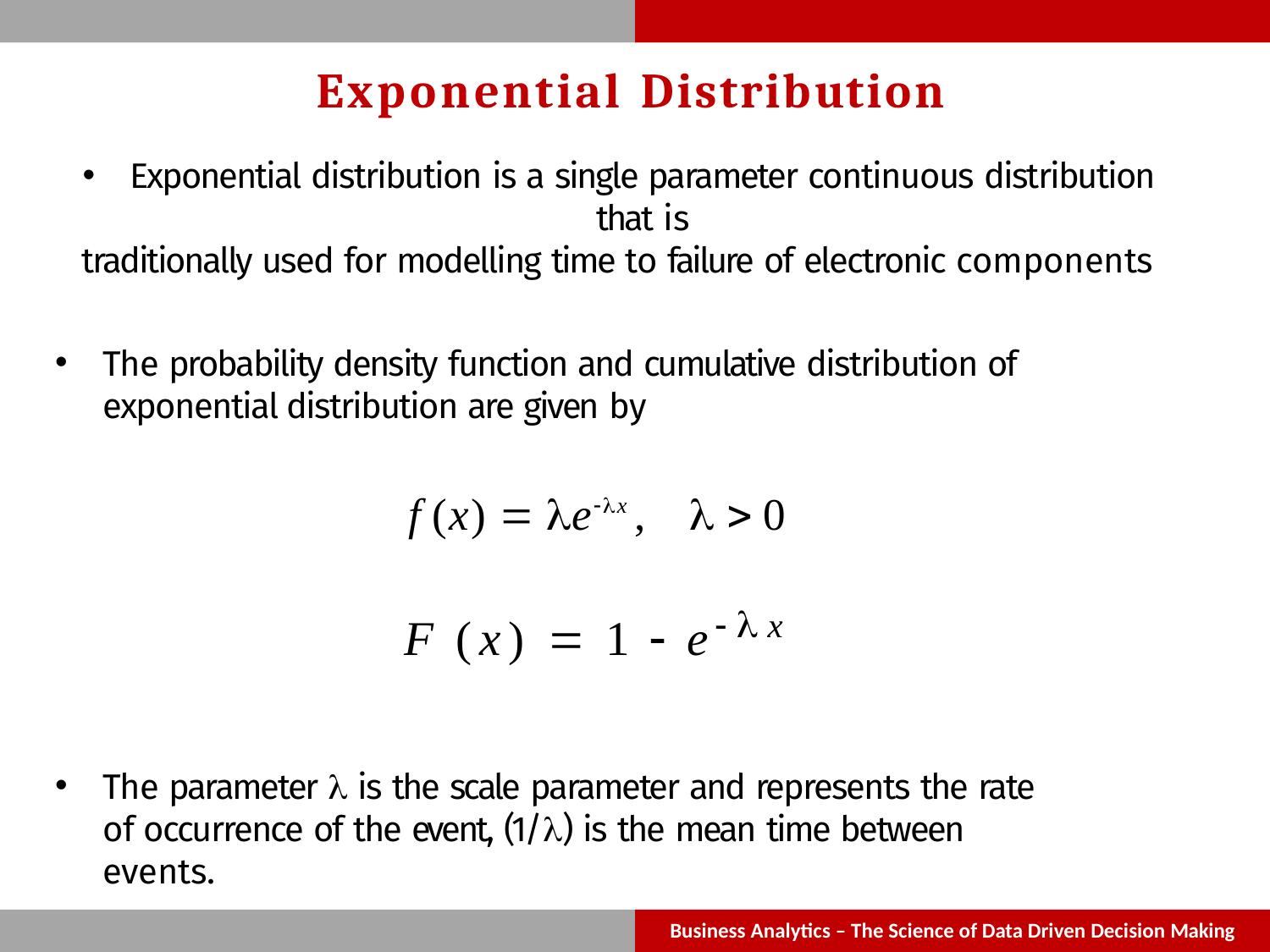

# Exponential Distribution
Exponential distribution is a single parameter continuous distribution that is
traditionally used for modelling time to failure of electronic components

The probability density function and cumulative distribution of exponential distribution are given by

f (x) = λe−λx ,	λ > 0
F (x) = 1 − e−λx

The parameter λ is the scale parameter and represents the rate of occurrence of the event, (1/λ) is the mean time between events.
Business Analytics – The Science of Data Driven Decision Making